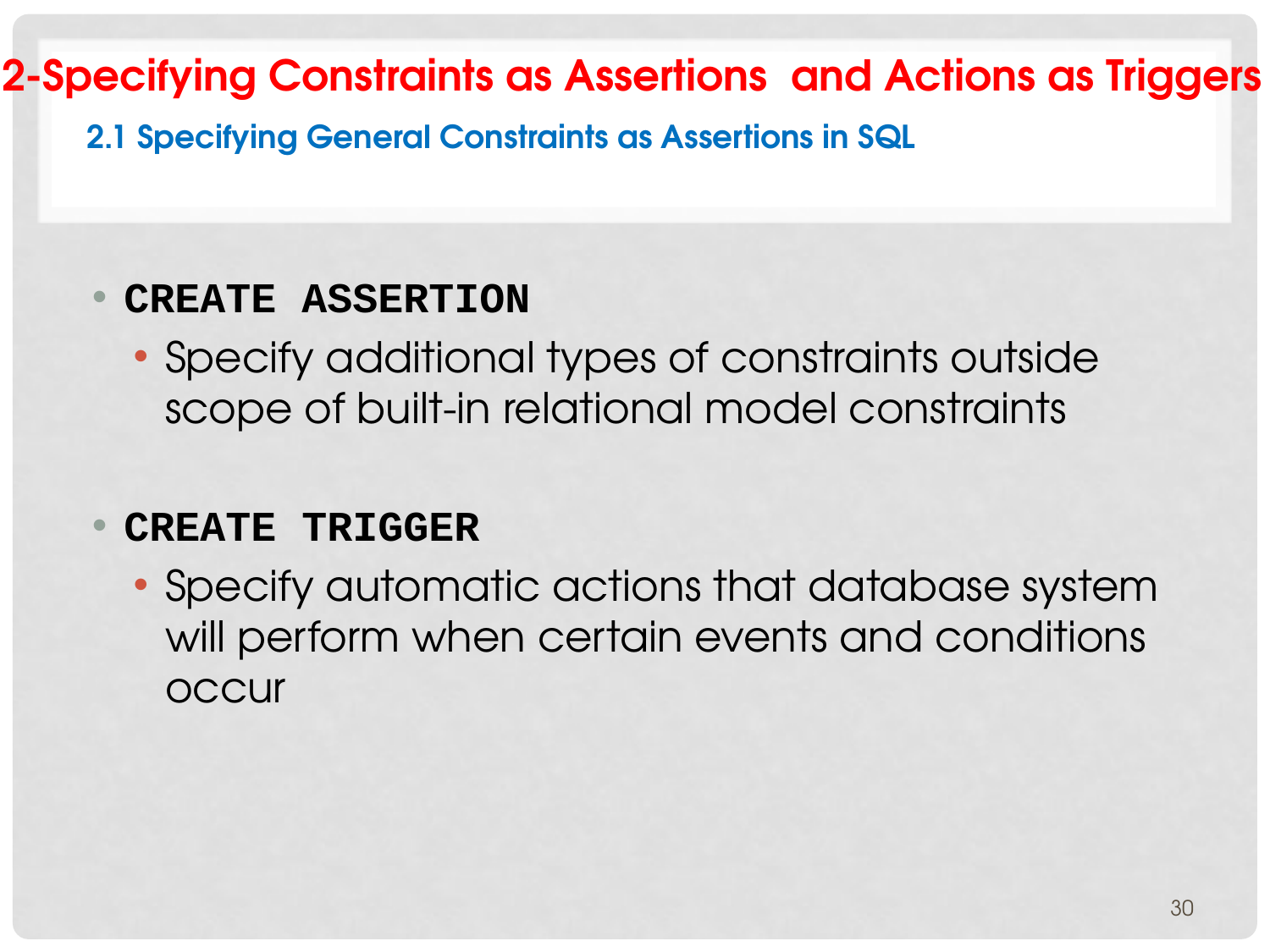

2-Specifying Constraints as Assertions  and Actions as Triggers
2.1 Specifying General Constraints as Assertions in SQL
CREATE ASSERTION
Specify additional types of constraints outside scope of built-in relational model constraints

CREATE TRIGGER
Specify automatic actions that database system will perform when certain events and conditions occur
30